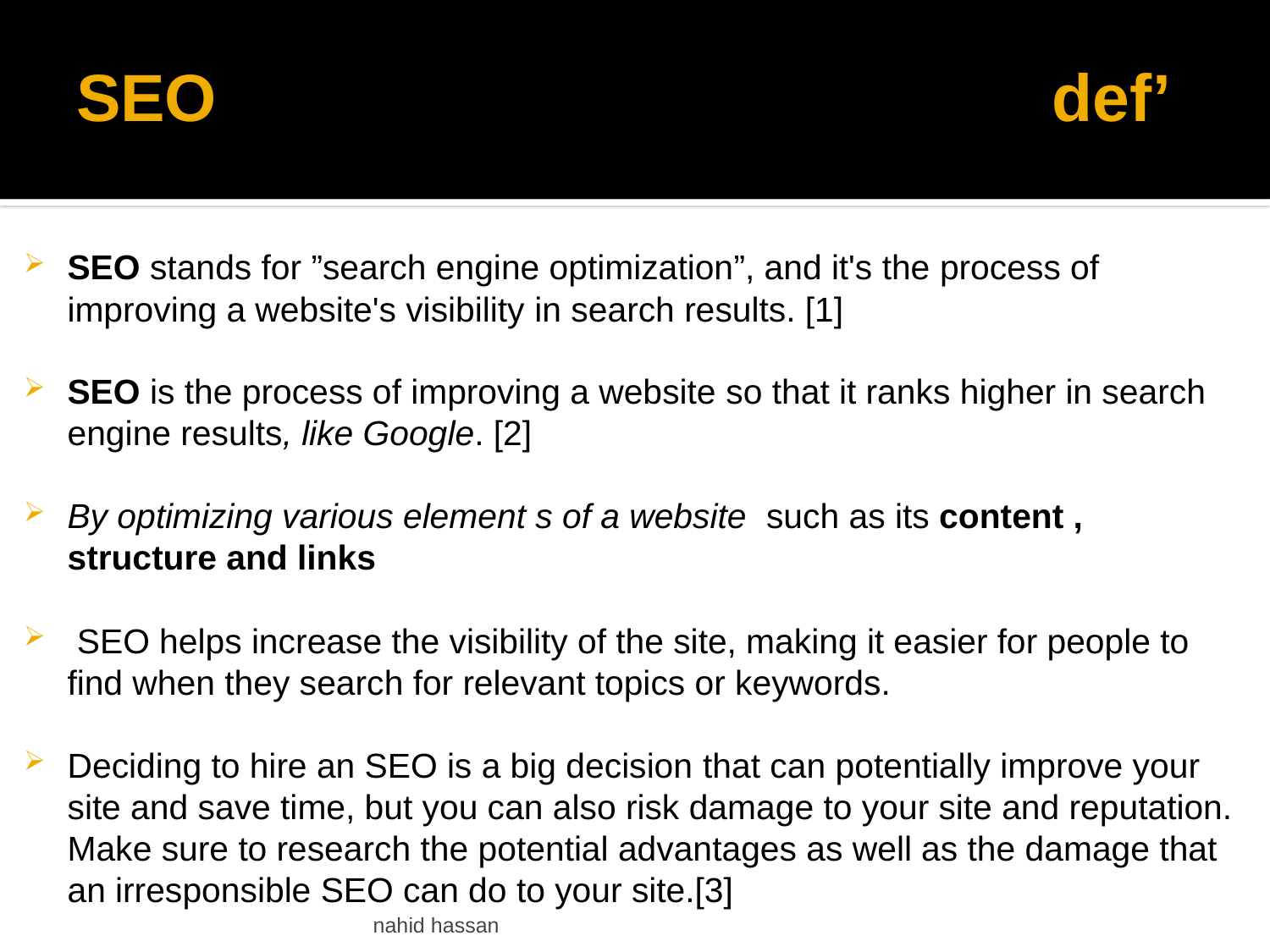

# SEO                                             def’
SEO stands for ”search engine optimization”, and it's the process of improving a website's visibility in search results. [1]

SEO is the process of improving a website so that it ranks higher in search engine results, like Google. [2]

By optimizing various element s of a website  such as its content , structure and links

 SEO helps increase the visibility of the site, making it easier for people to find when they search for relevant topics or keywords.

Deciding to hire an SEO is a big decision that can potentially improve your site and save time, but you can also risk damage to your site and reputation. Make sure to research the potential advantages as well as the damage that an irresponsible SEO can do to your site.[3]

nahid hassan